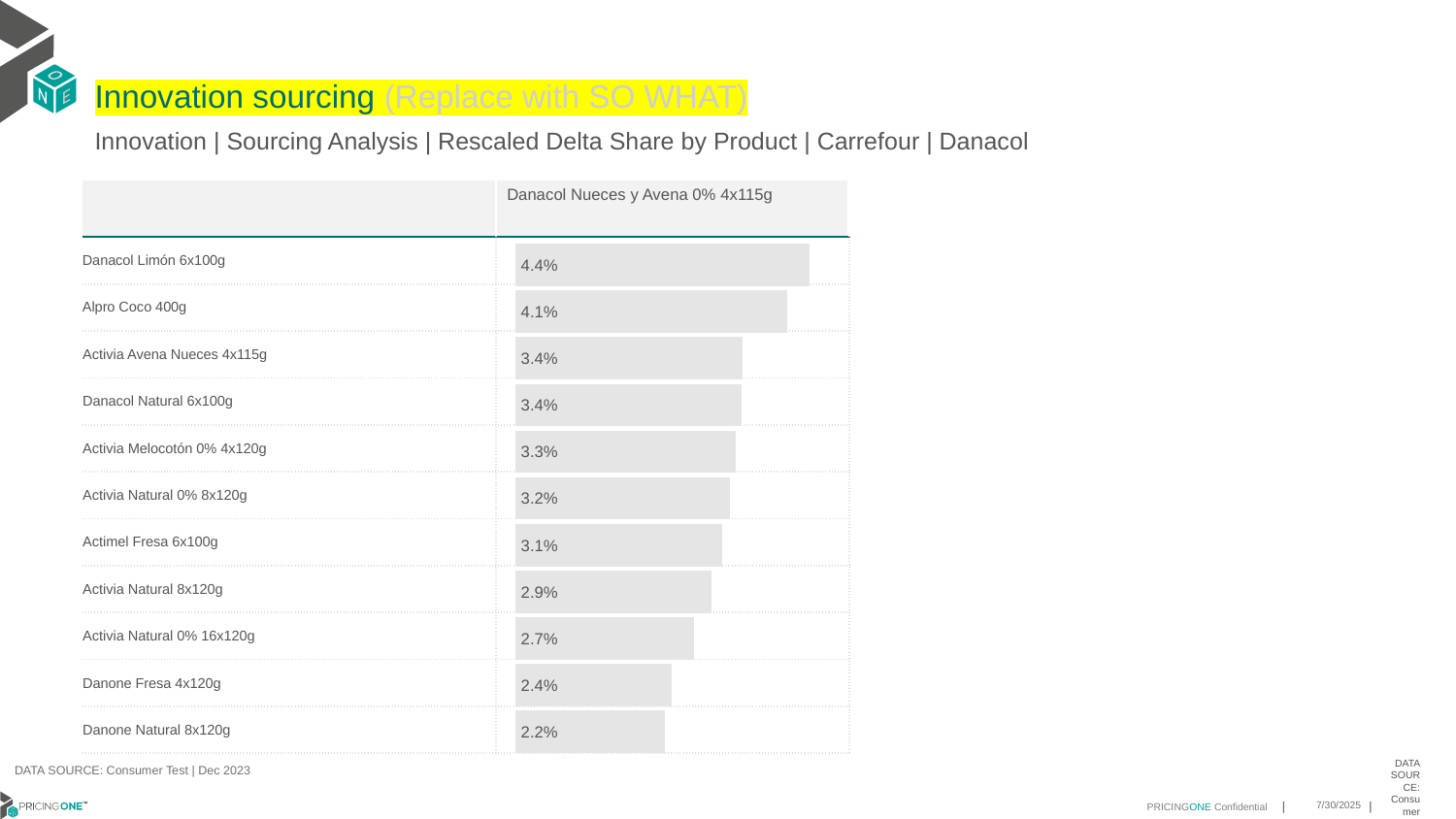

# Innovation sourcing (Replace with SO WHAT)
Innovation | Sourcing Analysis | Rescaled Delta Share by Product | Carrefour | Danacol
|  | Danacol Nueces y Avena 0% 4x115g |
| --- | --- |
| Danacol Limón 6x100g |  |
| Alpro Coco 400g |  |
| Activia Avena Nueces 4x115g |  |
| Danacol Natural 6x100g |  |
| Activia Melocotón 0% 4x120g |  |
| Activia Natural 0% 8x120g |  |
| Actimel Fresa 6x100g |  |
| Activia Natural 8x120g |  |
| Activia Natural 0% 16x120g |  |
| Danone Fresa 4x120g |  |
| Danone Natural 8x120g |  |

### Chart

| Category | Danacol Nueces y Avena 0% 4x115g |
|---|---|
| Danacol Limón 6x100g | 0.044101657524440674 |
| Alpro Coco 400g | 0.040746170387251514 |
| Activia Avena Nueces 4x115g | 0.034131195442775306 |
| Danacol Natural 6x100g | 0.03393263538880327 |
| Activia Melocotón 0% 4x120g | 0.03299495899448262 |
| Activia Natural 0% 8x120g | 0.03220096818238317 |
| Actimel Fresa 6x100g | 0.03102610905861237 |
| Activia Natural 8x120g | 0.029457028320358535 |
| Activia Natural 0% 16x120g | 0.026772075304729144 |
| Danone Fresa 4x120g | 0.023515704755890453 |
| Danone Natural 8x120g | 0.022400017355751683 |
DATA SOURCE: Consumer Test | Dec 2023

7/30/2025
DATA SOURCE: Consumer Test | April 2025